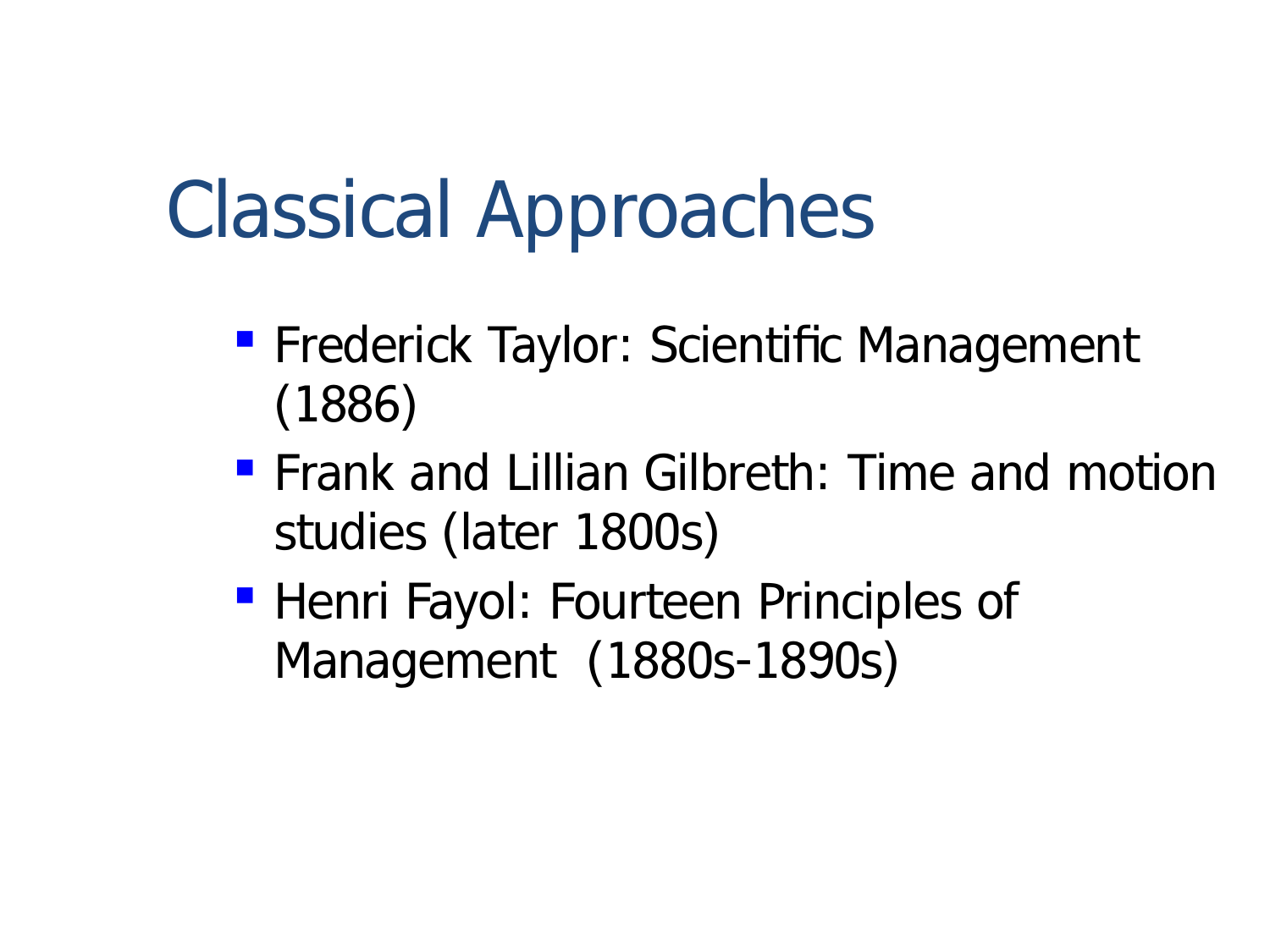

Classical Approaches
Frederick Taylor: Scientific Management (1886)
Frank and Lillian Gilbreth: Time and motion studies (later 1800s)
Henri Fayol: Fourteen Principles of Management  (1880s-1890s)